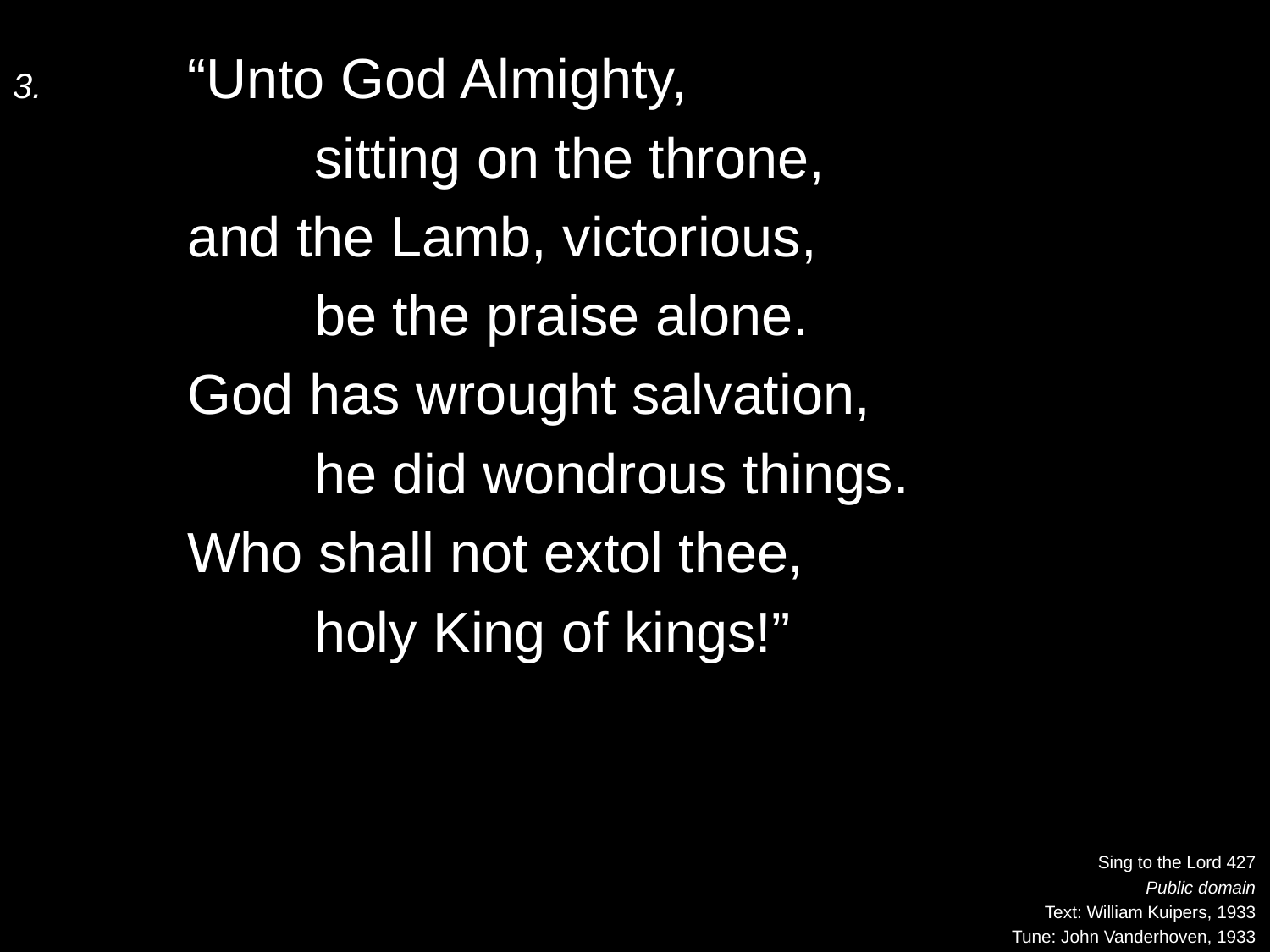

3.	“Unto God Almighty,
		sitting on the throne,
	and the Lamb, victorious,
		be the praise alone.
	God has wrought salvation,
		he did wondrous things.
	Who shall not extol thee,
		holy King of kings!”
Sing to the Lord 427
Public domain
Text: William Kuipers, 1933
Tune: John Vanderhoven, 1933